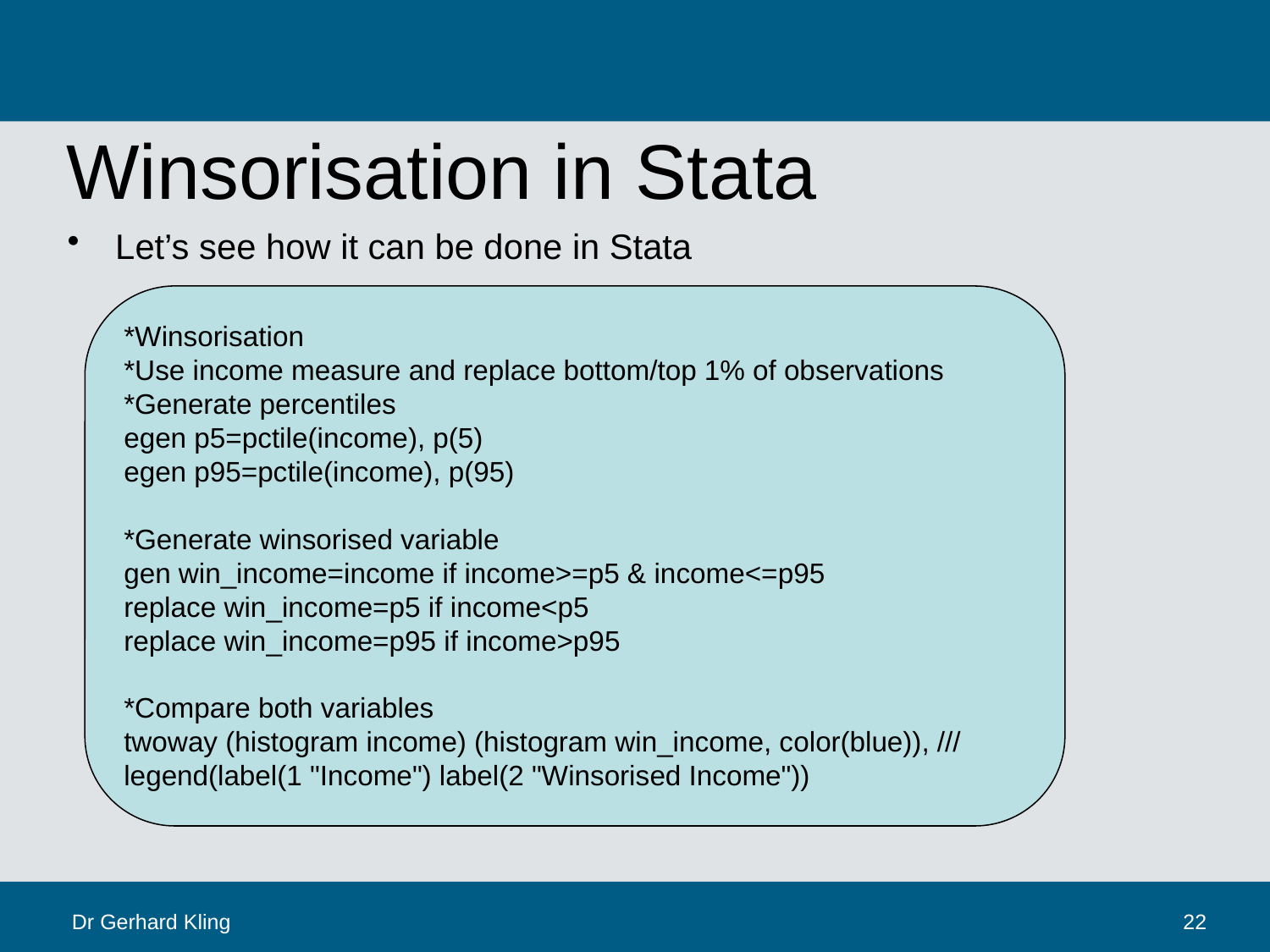

# Winsorisation in Stata
Let’s see how it can be done in Stata

*Winsorisation
*Use income measure and replace bottom/top 1% of observations
*Generate percentiles
egen p5=pctile(income), p(5)
egen p95=pctile(income), p(95)

*Generate winsorised variable
gen win_income=income if income>=p5 & income<=p95
replace win_income=p5 if income<p5
replace win_income=p95 if income>p95

*Compare both variables
twoway (histogram income) (histogram win_income, color(blue)), ///
legend(label(1 "Income") label(2 "Winsorised Income"))
Dr Gerhard Kling
22